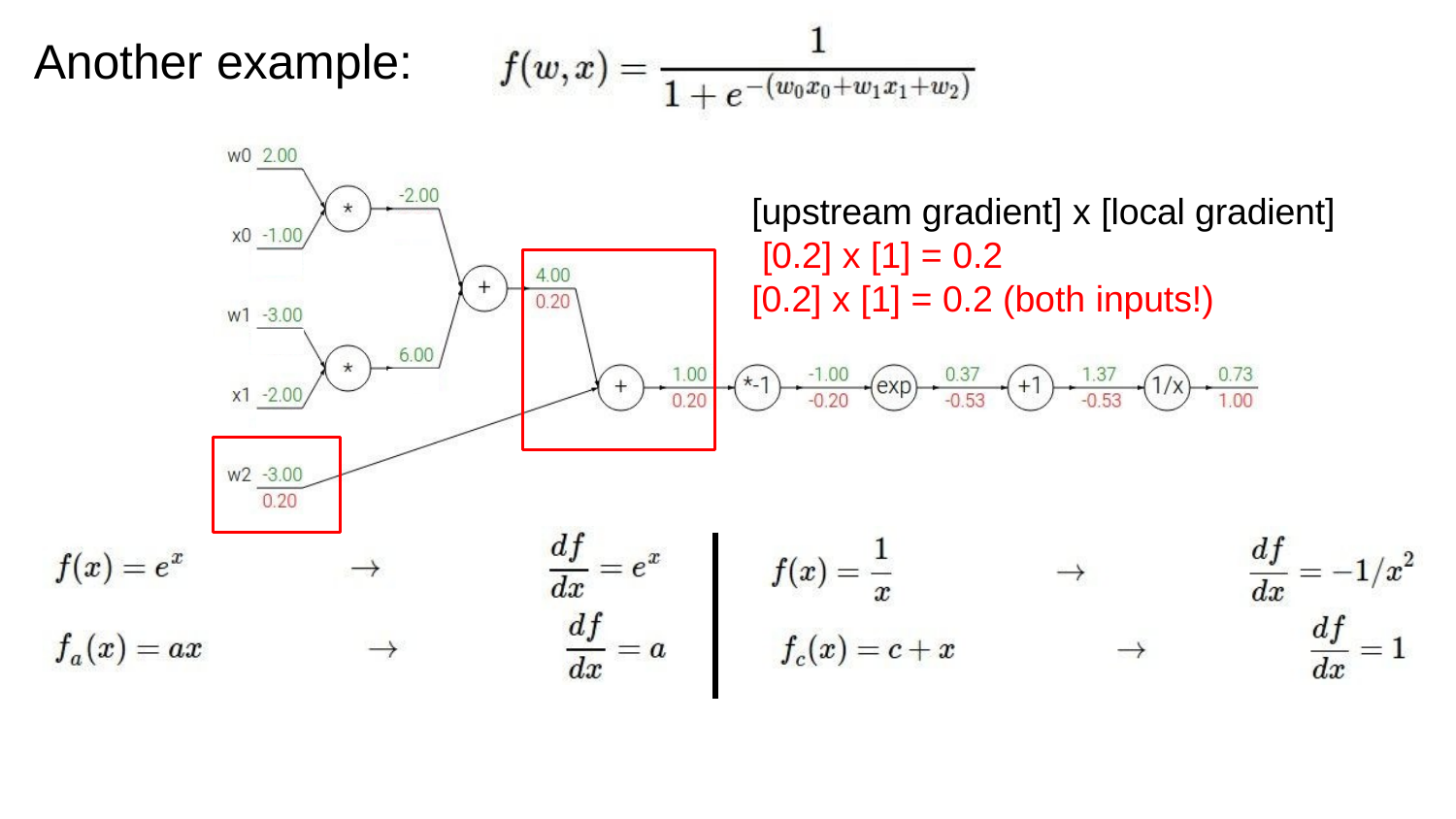

# Another example:

[upstream gradient] x [local gradient]  [0.2] x [1] = 0.2
[0.2] x [1] = 0.2 (both inputs!)

Lecture 4 - 41
Fei-Fei Li & Justin Johnson & Serena Yeung
April 12, 2018